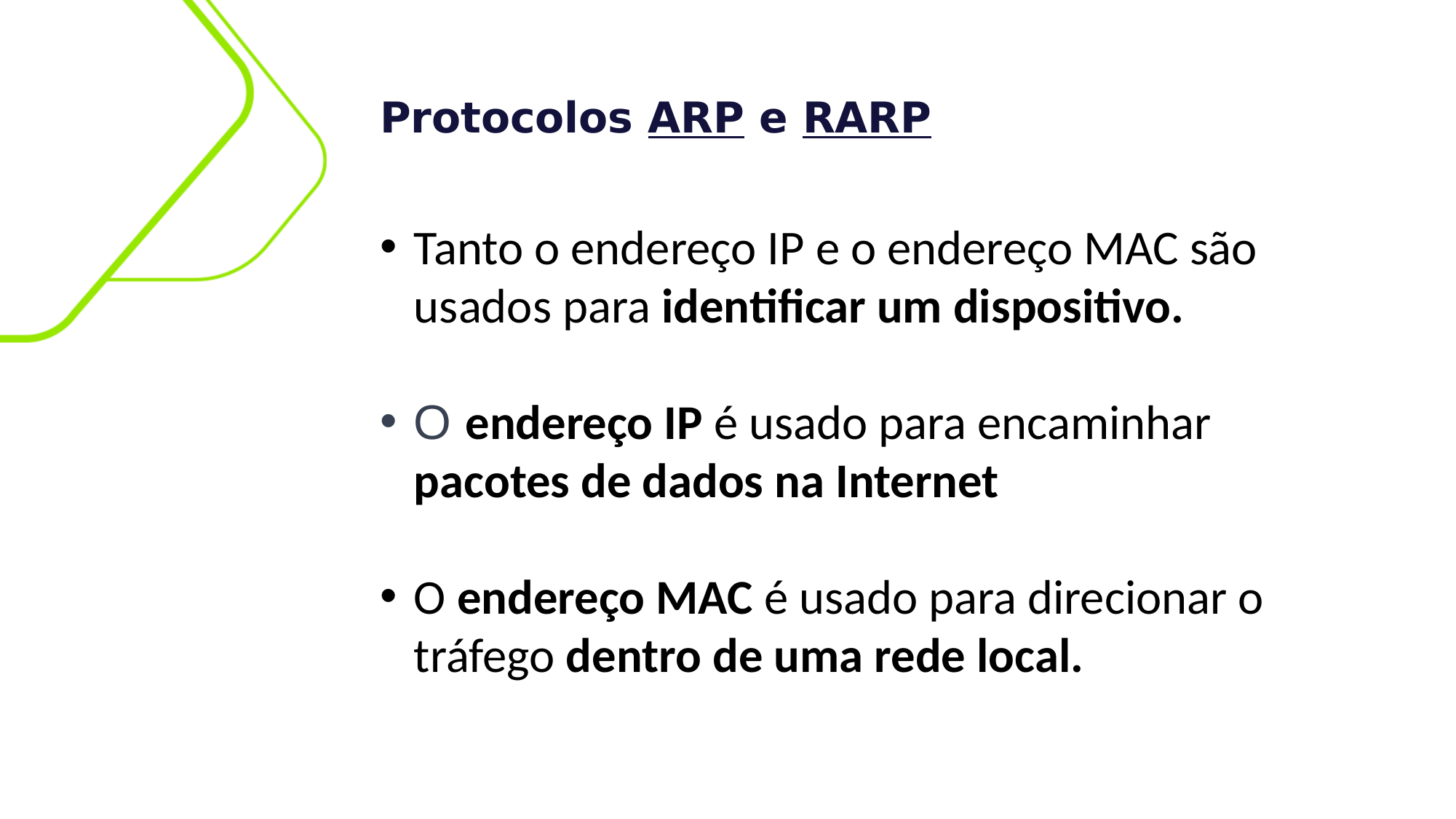

Protocolos ARP e RARP
Tanto o endereço IP e o endereço MAC são usados para identificar um dispositivo.
O endereço IP é usado para encaminhar pacotes de dados na Internet
O endereço MAC é usado para direcionar o tráfego dentro de uma rede local.